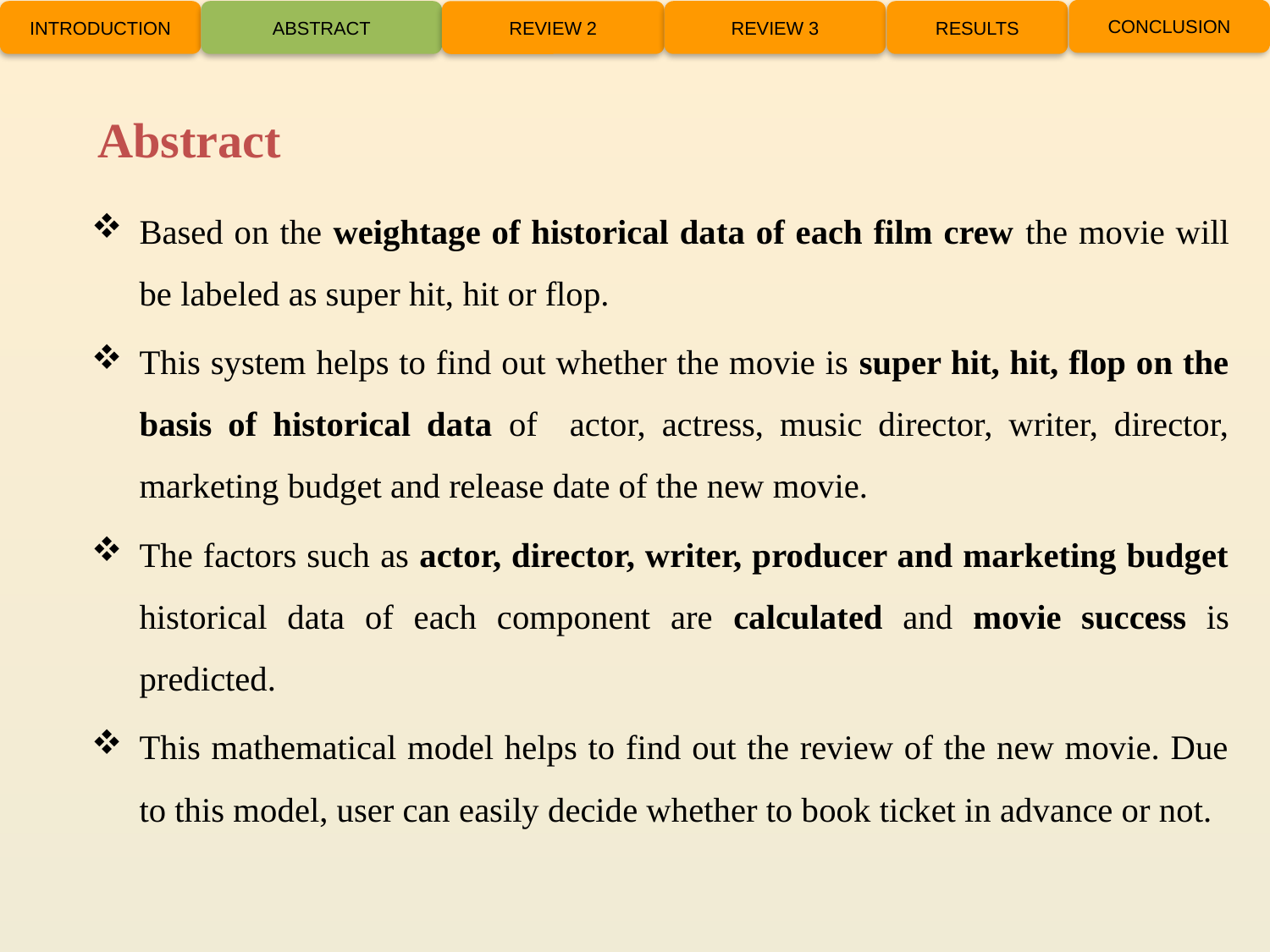

CONCLUSION
INTRODUCTION

ABSTRACT

REVIEW 3
RESULTS
REVIEW 2
# Abstract
Based on the weightage of historical data of each film crew the movie will be labeled as super hit, hit or flop.
This system helps to find out whether the movie is super hit, hit, flop on the basis of historical data of  actor, actress, music director, writer, director, marketing budget and release date of the new movie.
The factors such as actor, director, writer, producer and marketing budget historical data of each component are calculated and movie success is predicted.
This mathematical model helps to find out the review of the new movie. Due to this model, user can easily decide whether to book ticket in advance or not.